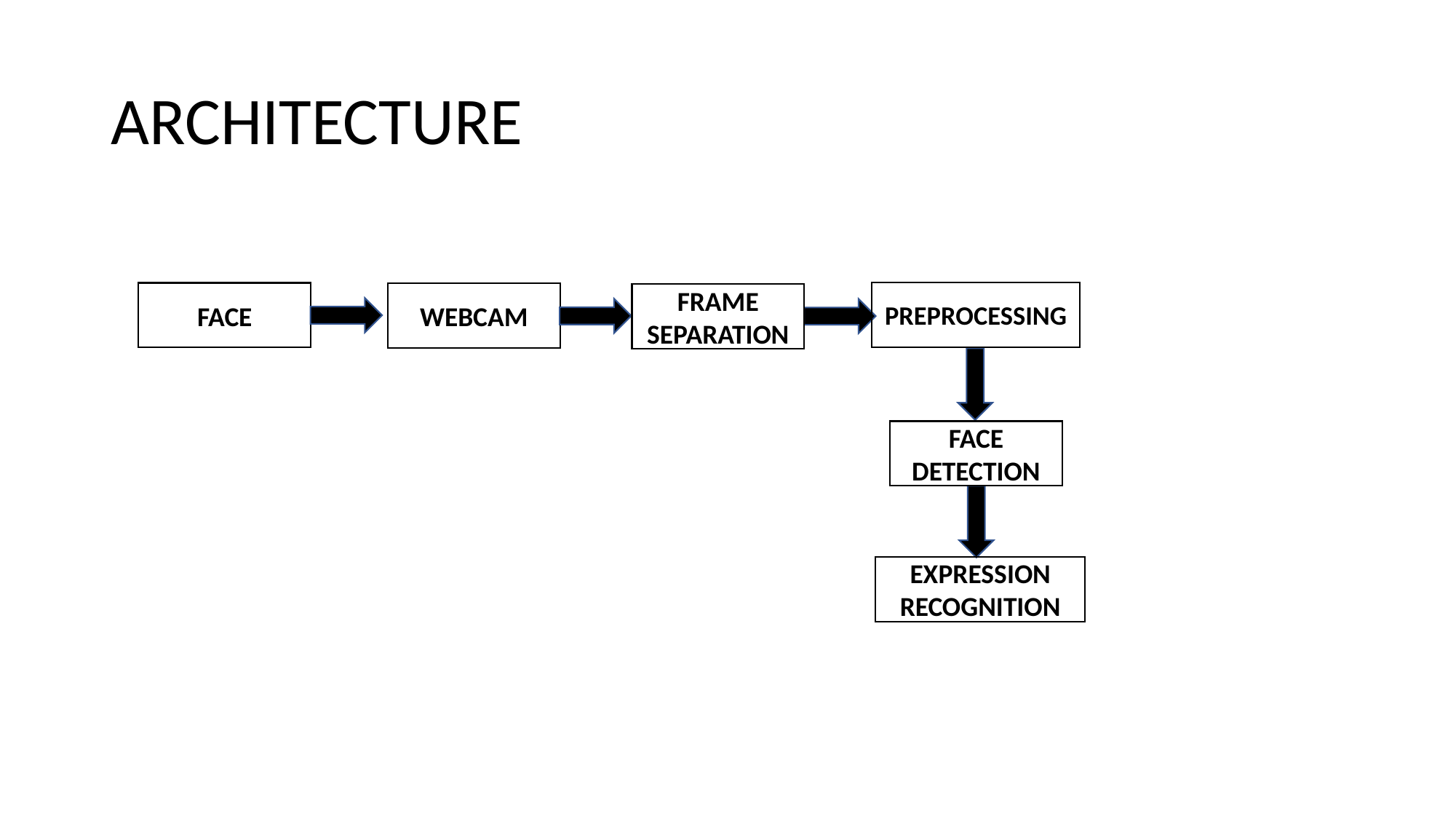

# ARCHITECTURE

PREPROCESSING
FACE
WEBCAM
FRAME SEPARATION

FACE DETECTION

EXPRESSION RECOGNITION